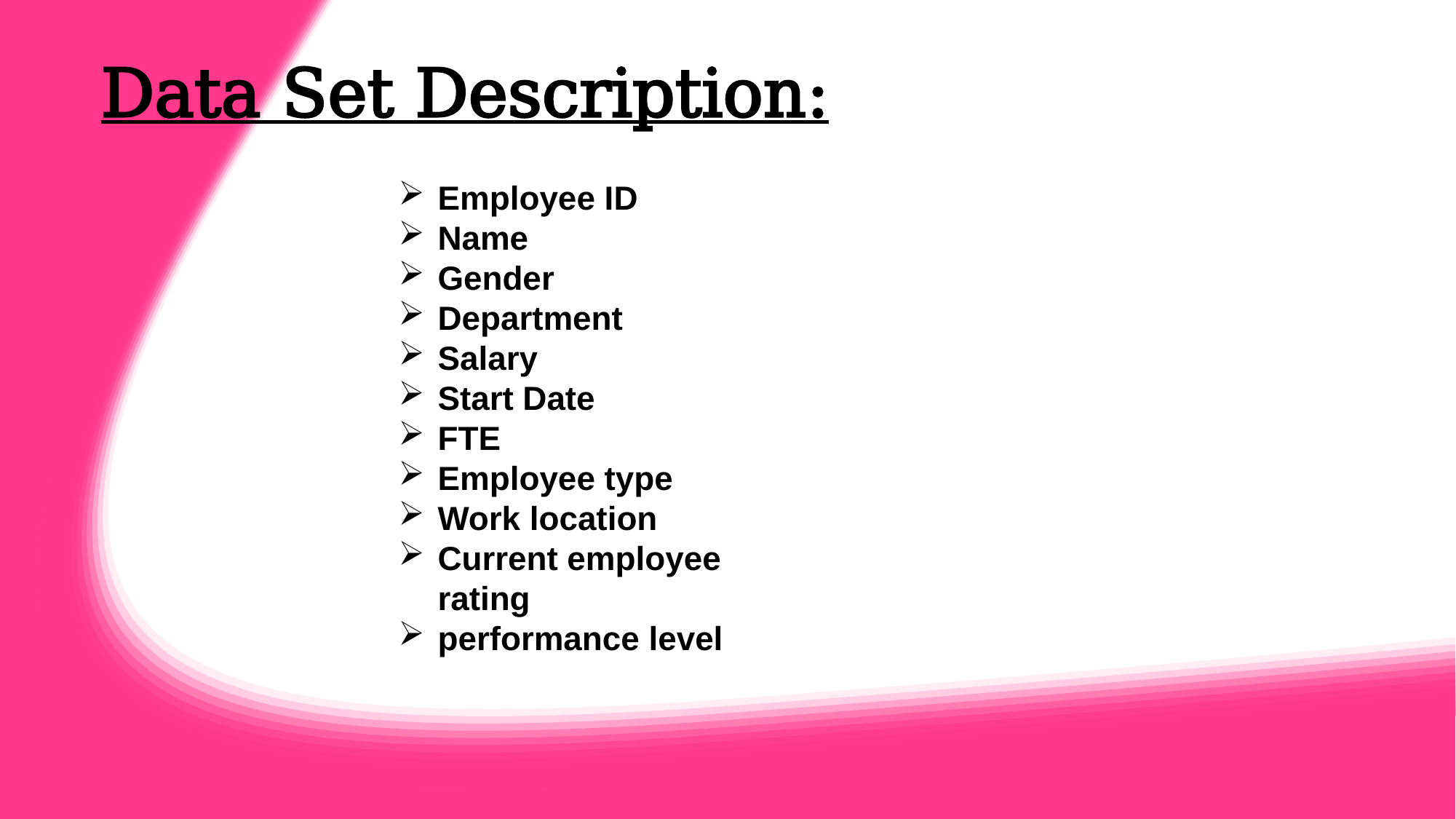

# Data Set Description:
Employee ID
Name
Gender
Department
Salary
Start Date
FTE
Employee type
Work location
Current employee rating
performance level